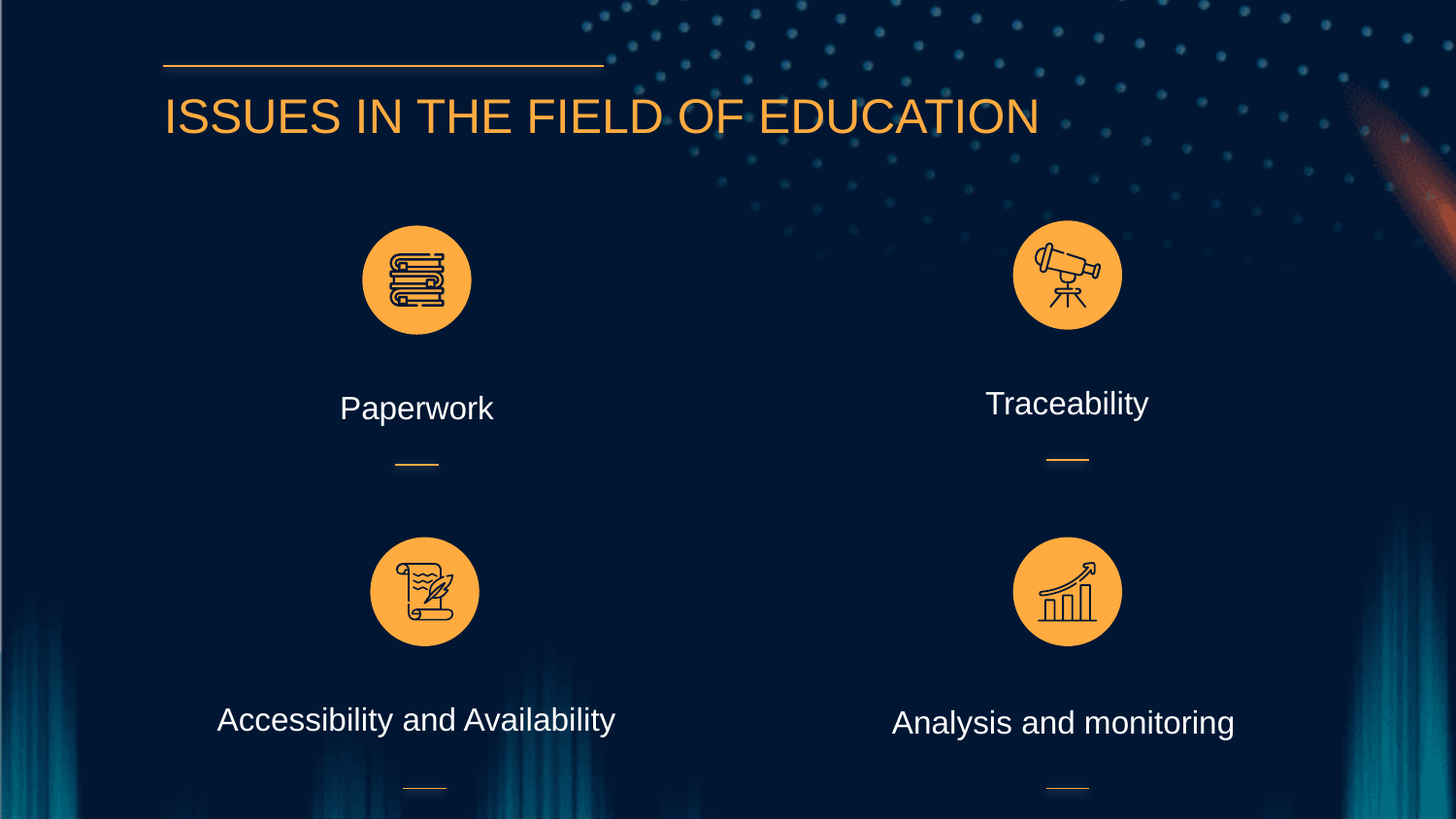

ISSUES IN THE FIELD OF EDUCATION

Traceability
Paperwork

# Accessibility and Availability
Analysis and monitoring